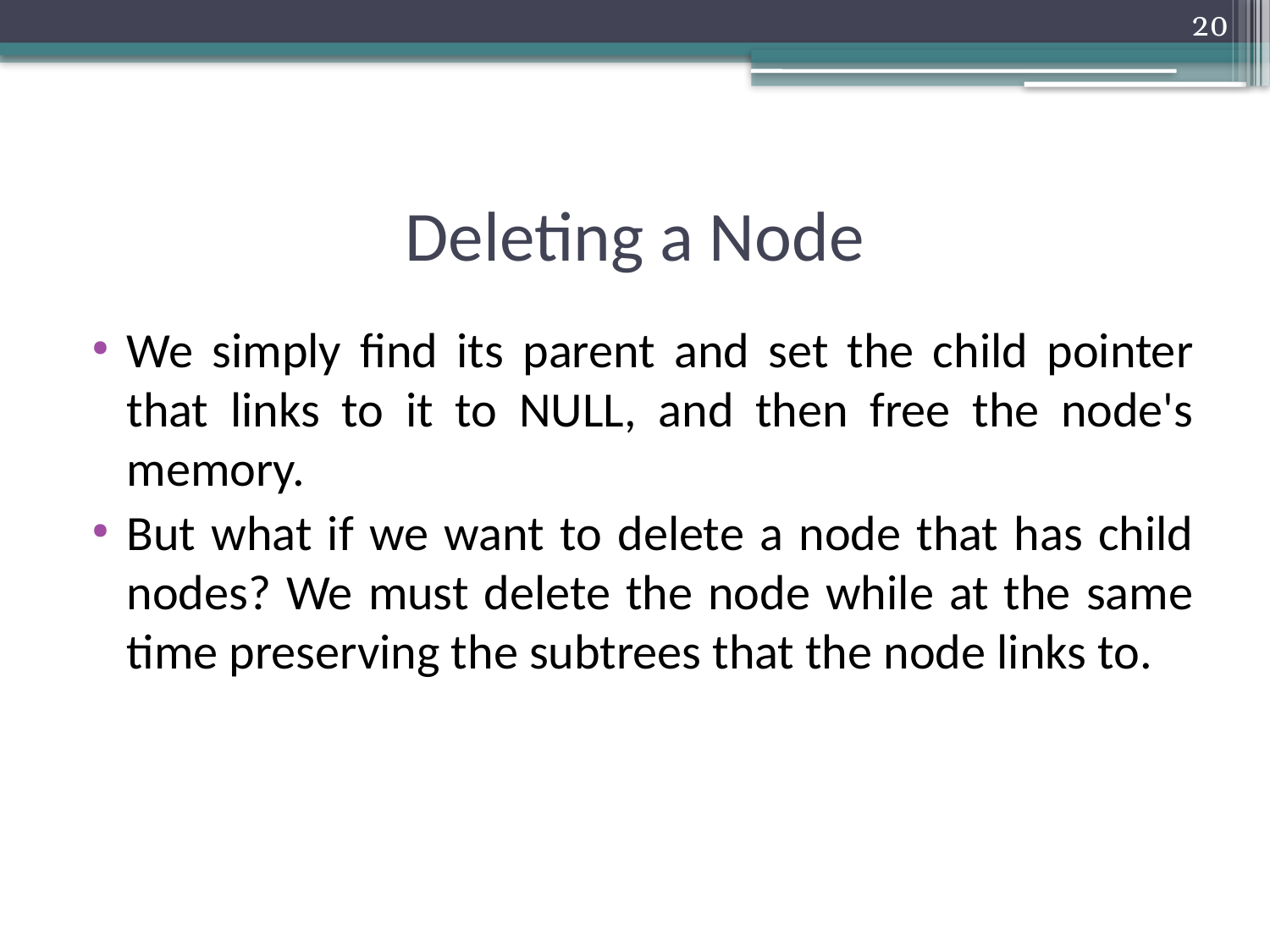

20
# Deleting a Node
We simply find its parent and set the child pointer that links to it to NULL, and then free the node's memory.
But what if we want to delete a node that has child nodes? We must delete the node while at the same time preserving the subtrees that the node links to.